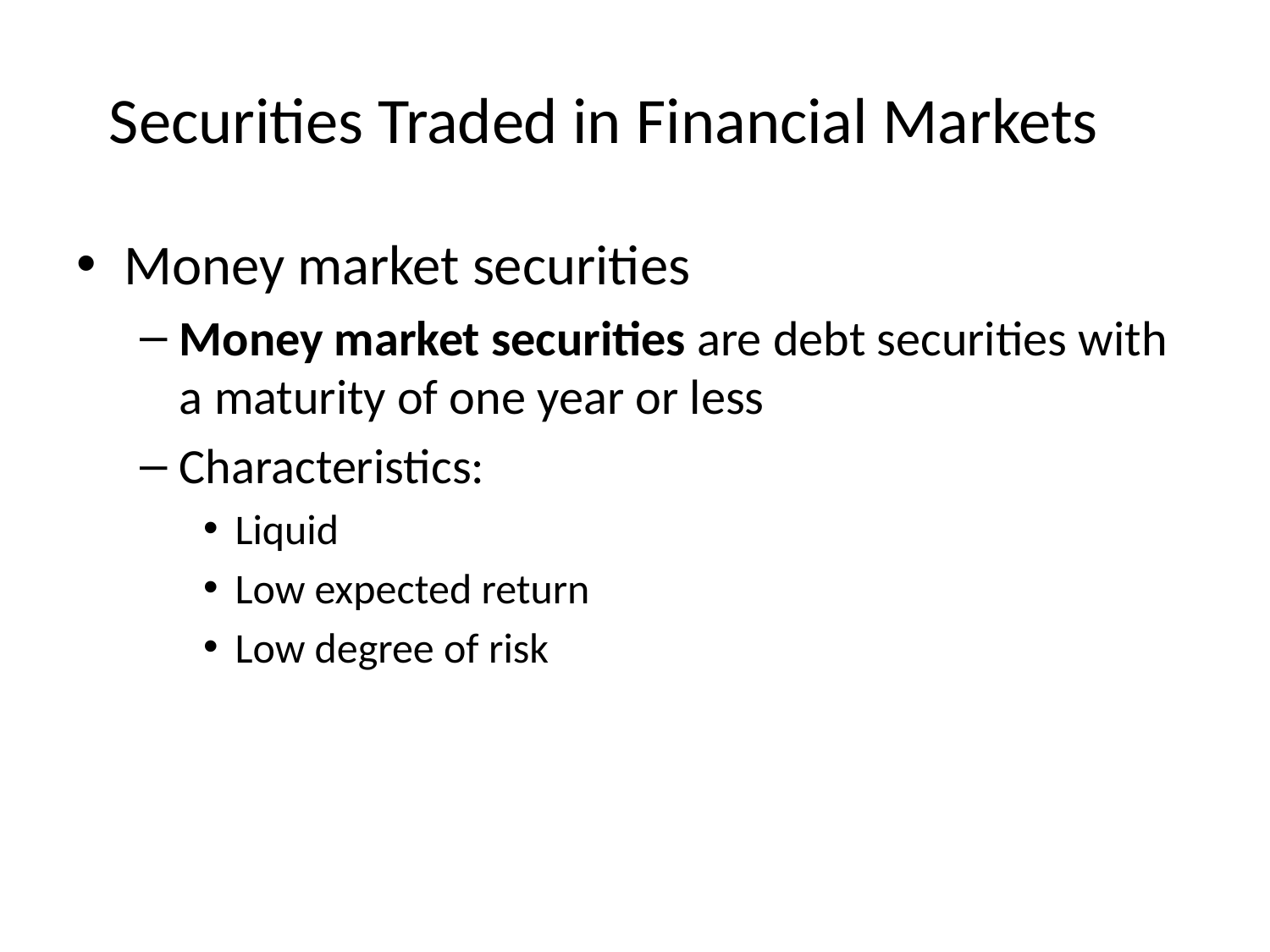

# Securities Traded in Financial Markets
Money market securities
Money market securities are debt securities with a maturity of one year or less
Characteristics:
Liquid
Low expected return
Low degree of risk